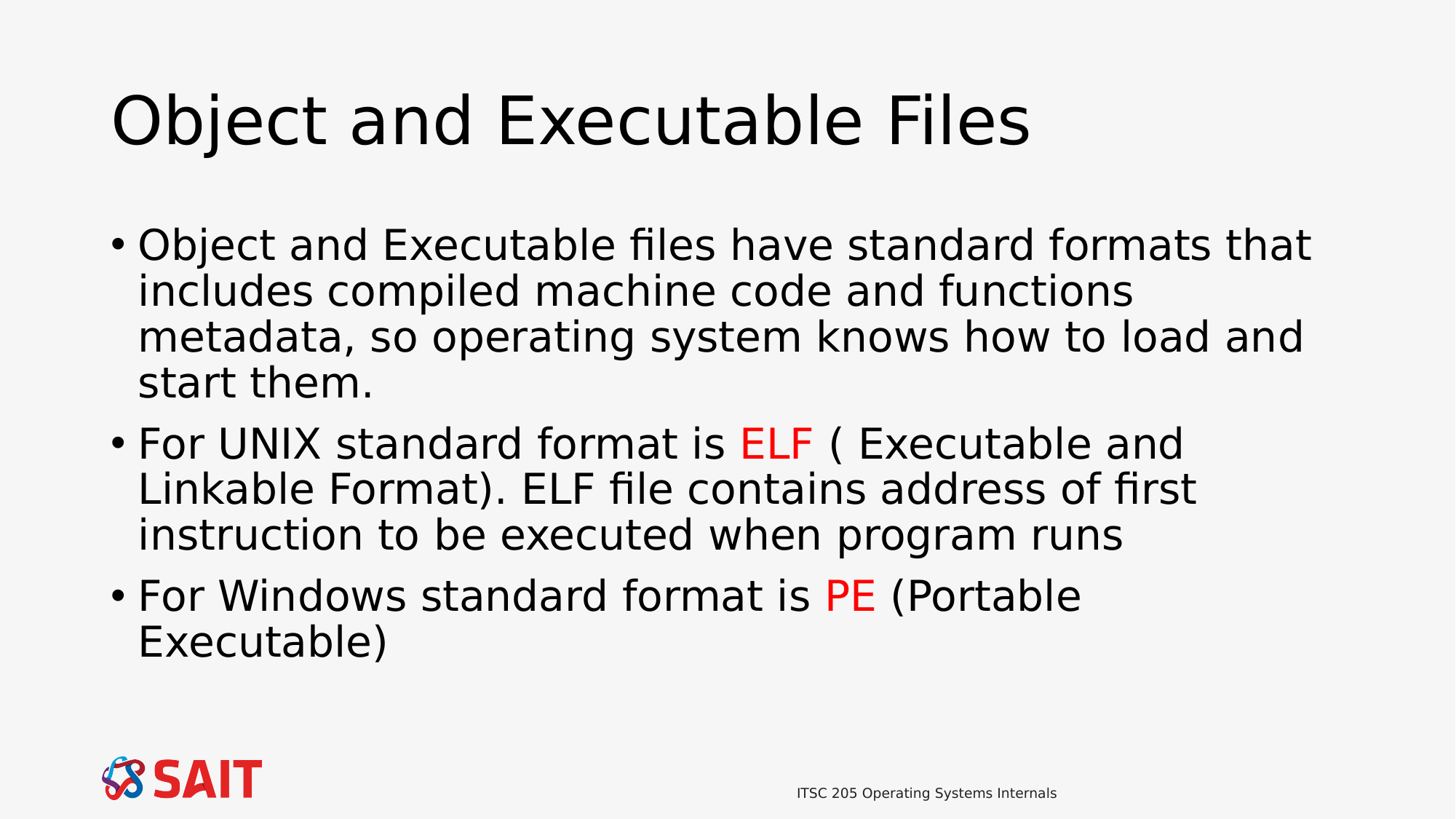

# Object and Executable Files
Object and Executable files have standard formats that includes compiled machine code and functions metadata, so operating system knows how to load and start them.
For UNIX standard format is ELF ( Executable and Linkable Format). ELF file contains address of first instruction to be executed when program runs
For Windows standard format is PE (Portable Executable)

ITSC 205 Operating Systems Internals